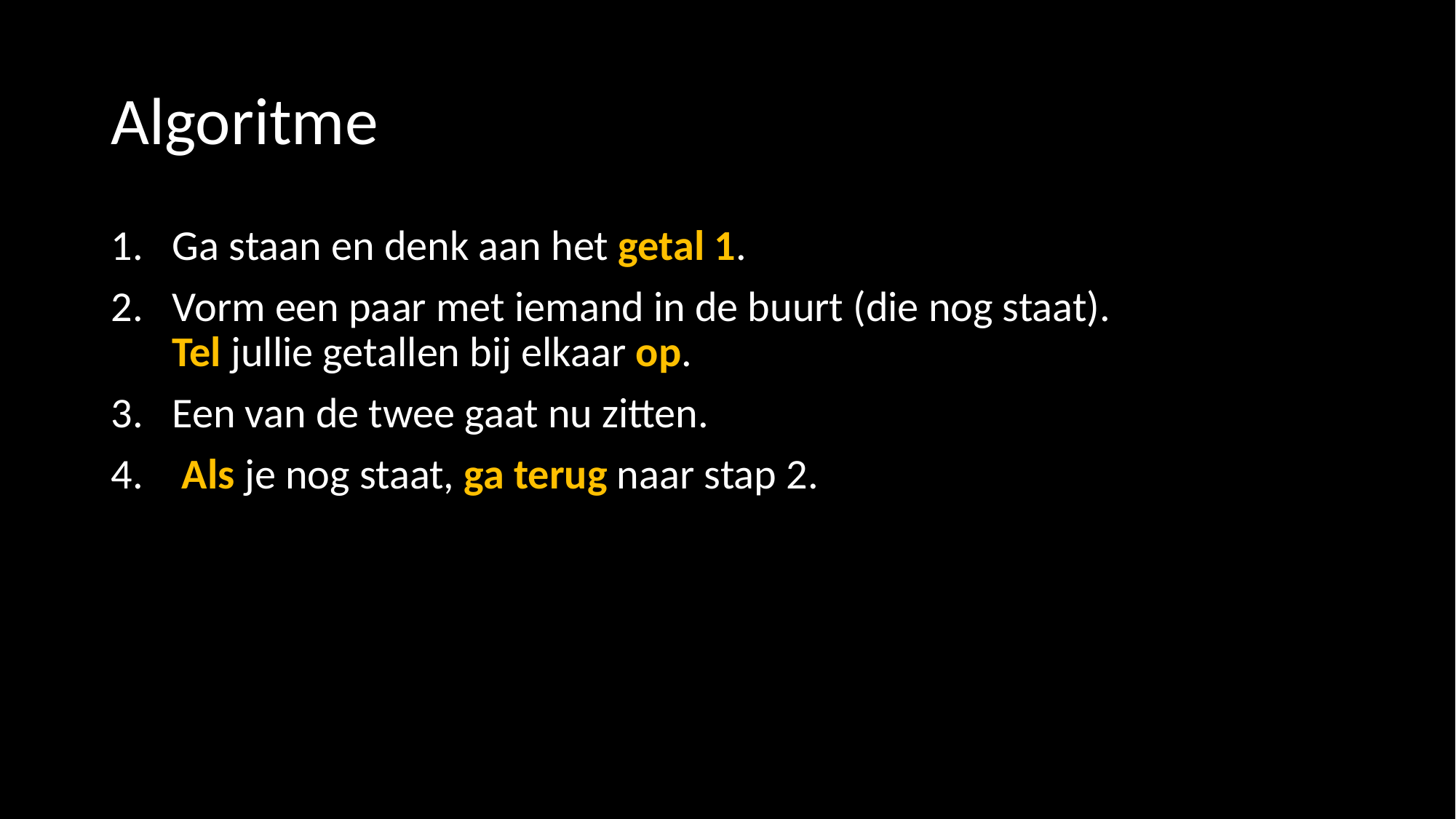

# Algoritme
Ga staan en denk aan het getal 1.
Vorm een paar met iemand in de buurt (die nog staat).
Tel jullie getallen bij elkaar op.
Een van de twee gaat nu zitten.
 Als je nog staat, ga terug naar stap 2.